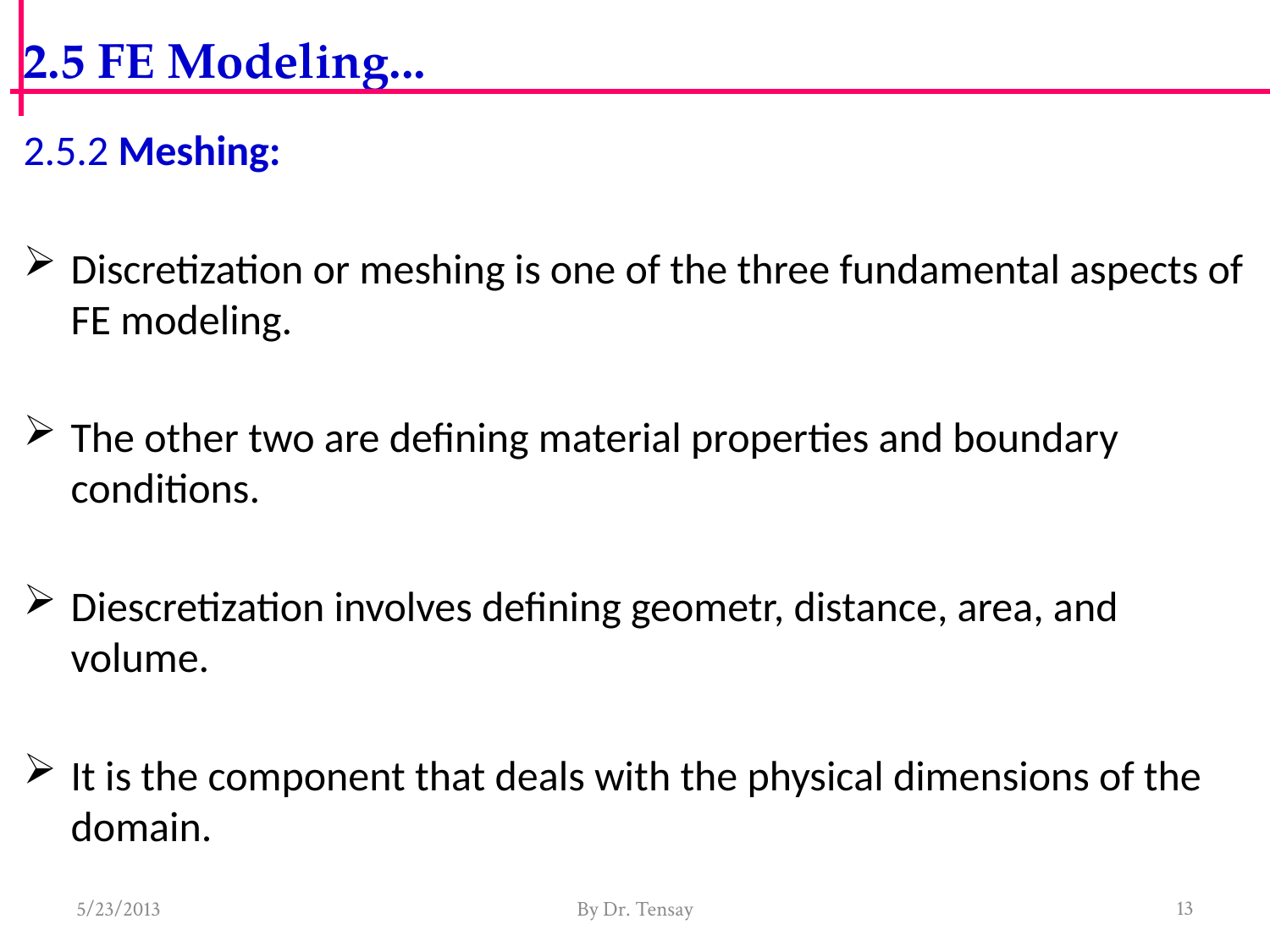

# 2.5 FE Modeling...
2.5.2 Meshing:

Discretization or meshing is one of the three fundamental aspects of FE modeling.

The other two are defining material properties and boundary conditions.

Diescretization involves defining geometr, distance, area, and volume.

It is the component that deals with the physical dimensions of the domain.

5/23/2013
By Dr. Tensay
13